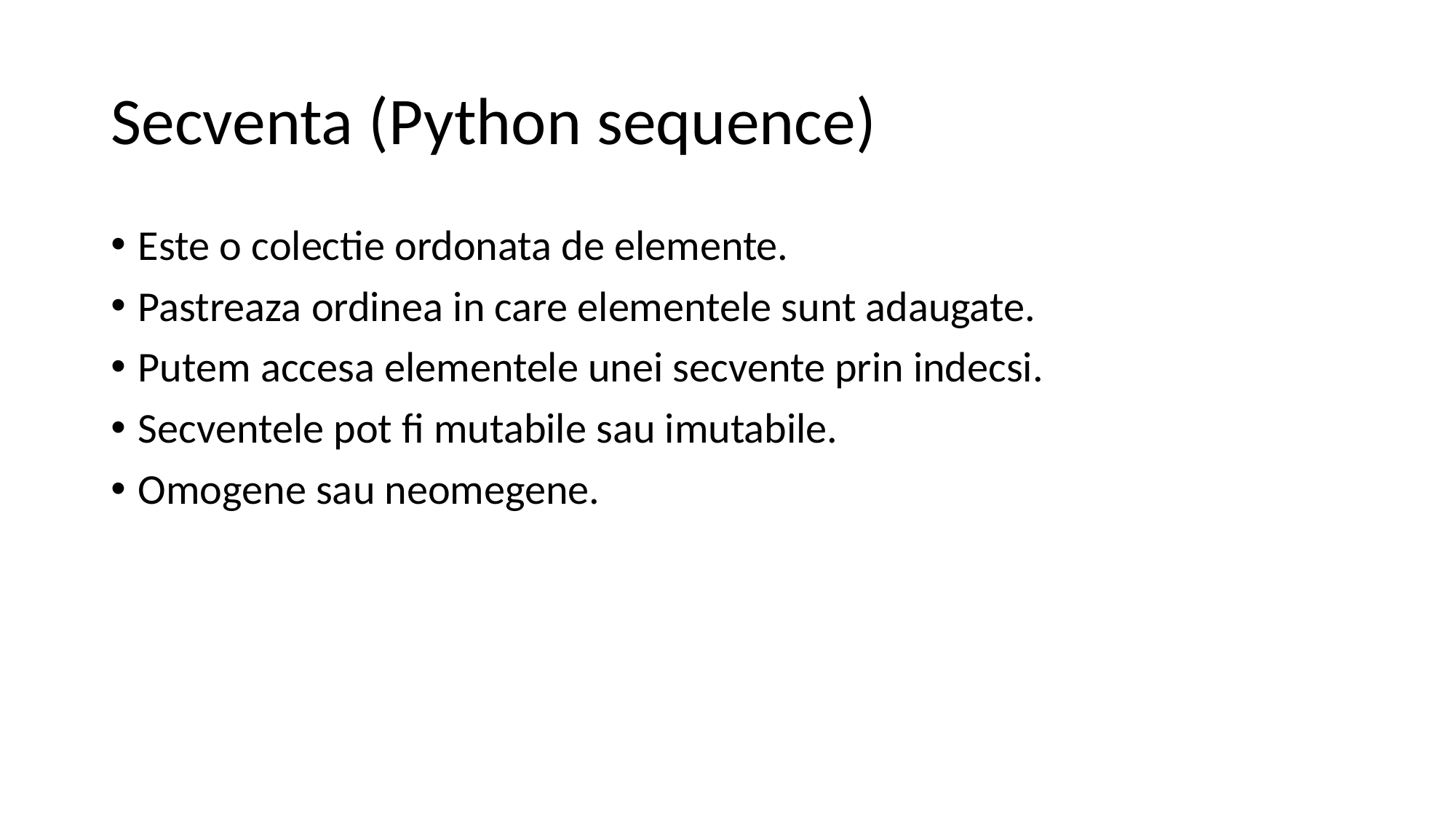

# Secventa (Python sequence)
Este o colectie ordonata de elemente.
Pastreaza ordinea in care elementele sunt adaugate.
Putem accesa elementele unei secvente prin indecsi.
Secventele pot fi mutabile sau imutabile.
Omogene sau neomegene.